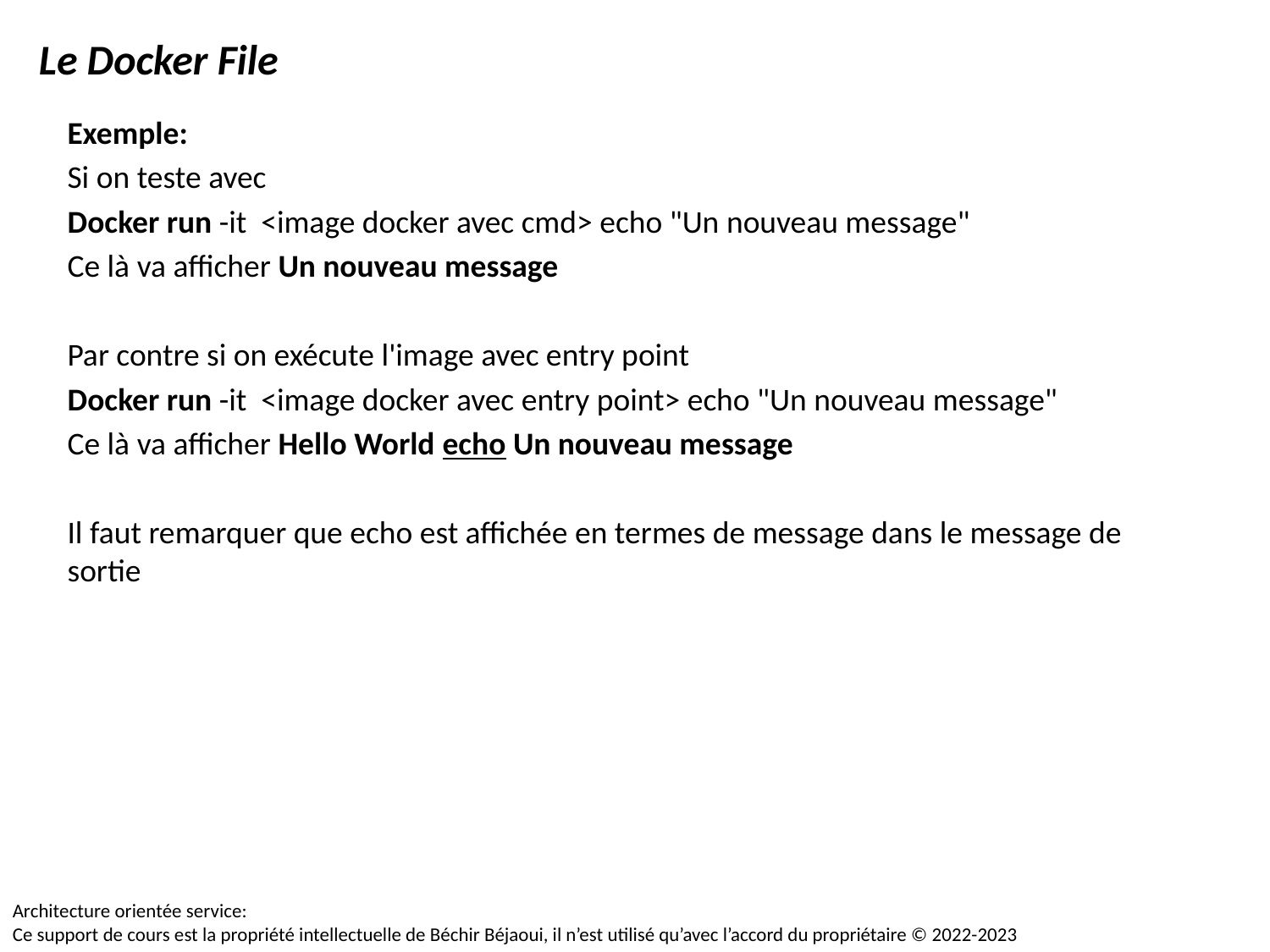

Le Docker File
Exemple:
Si on teste avec
Docker run -it  <image docker avec cmd> echo "Un nouveau message"
Ce là va afficher Un nouveau message

Par contre si on exécute l'image avec entry point
Docker run -it  <image docker avec entry point> echo "Un nouveau message"
Ce là va afficher Hello World echo Un nouveau message

Il faut remarquer que echo est affichée en termes de message dans le message de sortie